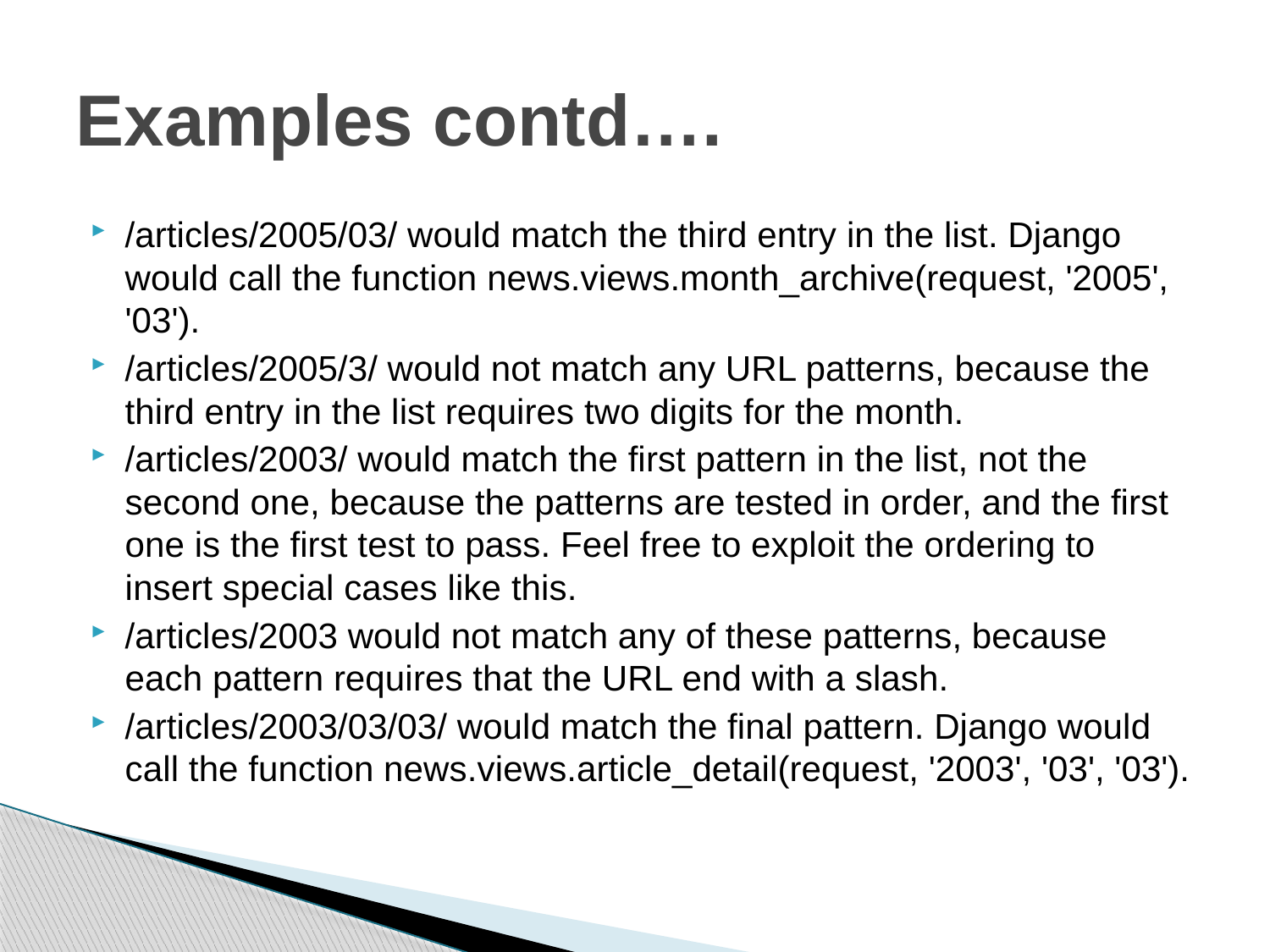

# Examples contd….
/articles/2005/03/ would match the third entry in the list. Django would call the function news.views.month_archive(request, '2005', '03').
/articles/2005/3/ would not match any URL patterns, because the third entry in the list requires two digits for the month.
/articles/2003/ would match the first pattern in the list, not the second one, because the patterns are tested in order, and the first one is the first test to pass. Feel free to exploit the ordering to insert special cases like this.
/articles/2003 would not match any of these patterns, because each pattern requires that the URL end with a slash.
/articles/2003/03/03/ would match the final pattern. Django would call the function news.views.article_detail(request, '2003', '03', '03').